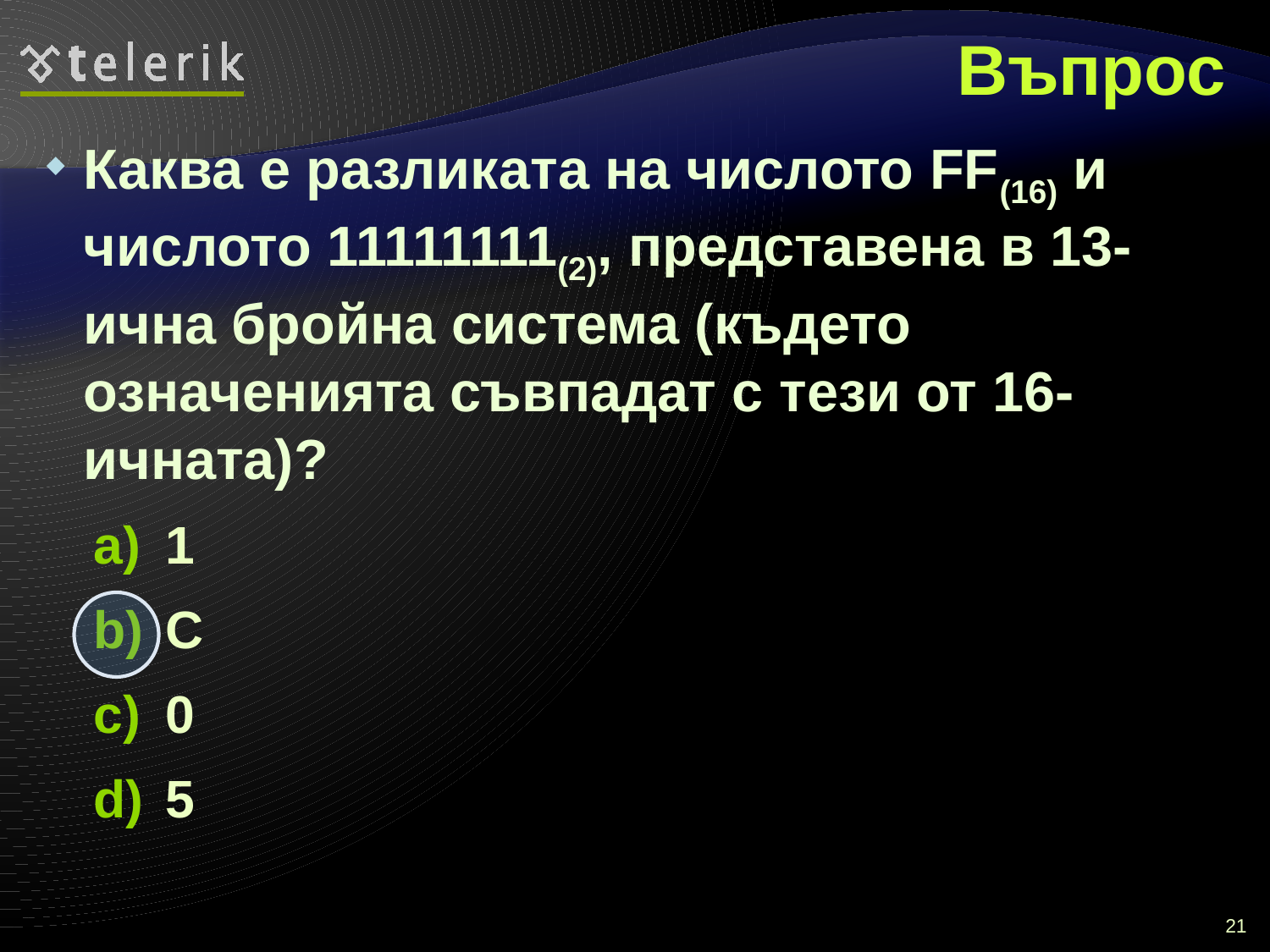

# Въпрос
Каква е разликата на числото FF(16) и числото 11111111(2), представена в 13-ична бройна система (където означенията съвпадат с тези от 16-ичната)?
1
C
0
5

21